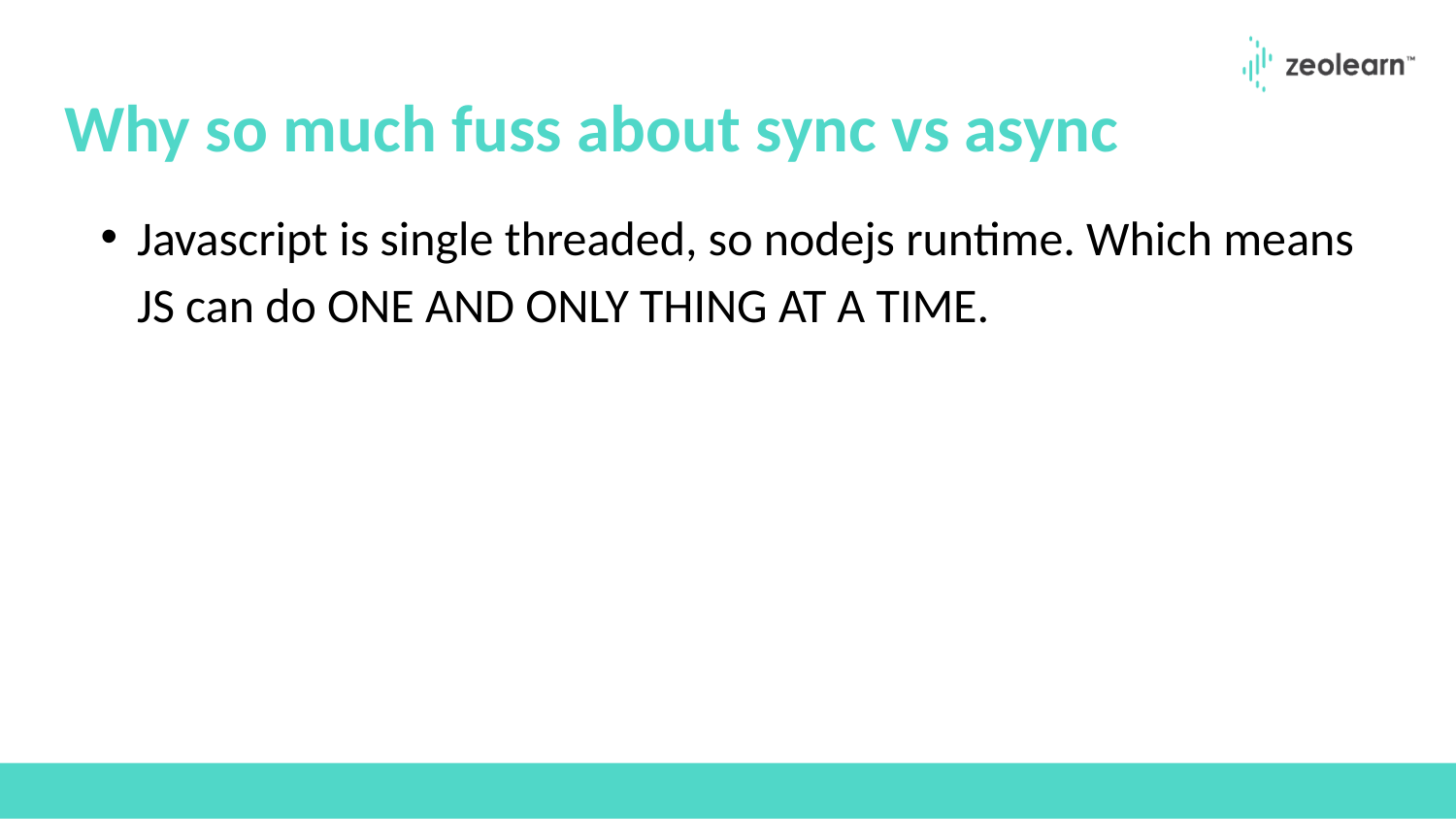

# Why so much fuss about sync vs async
Javascript is single threaded, so nodejs runtime. Which means JS can do ONE AND ONLY THING AT A TIME.